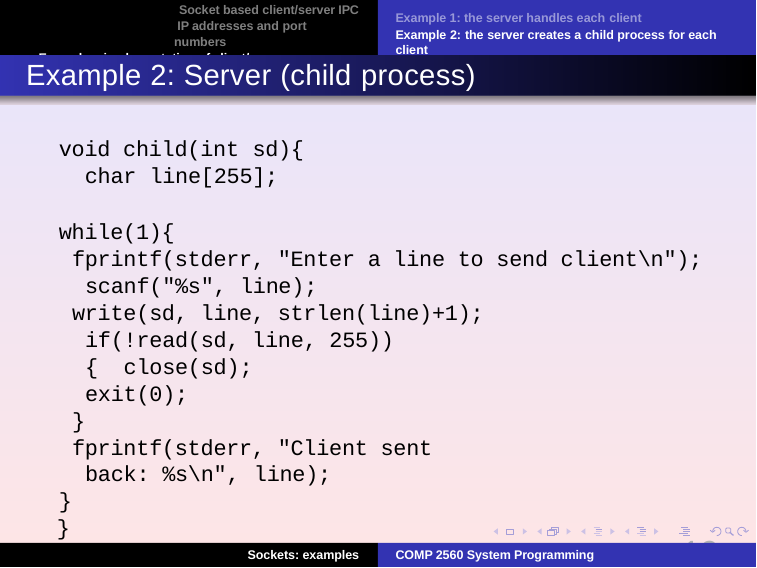

Socket based client/server IPC  IP addresses and port numbers
Examples: implementation of client/server applications
Example 1: the server handles each client
Example 2: the server creates a child process for each client

Example 2: Server (child process)

void child(int sd){  char line[255];

while(1){
fprintf(stderr, "Enter a line to send client\n");  scanf("%s", line);
write(sd, line, strlen(line)+1);  if(!read(sd, line, 255)){  close(sd);
exit(0);
}
fprintf(stderr, "Client sent back: %s\n", line);
}
}
13

Sockets: examples
COMP 2560 System Programming